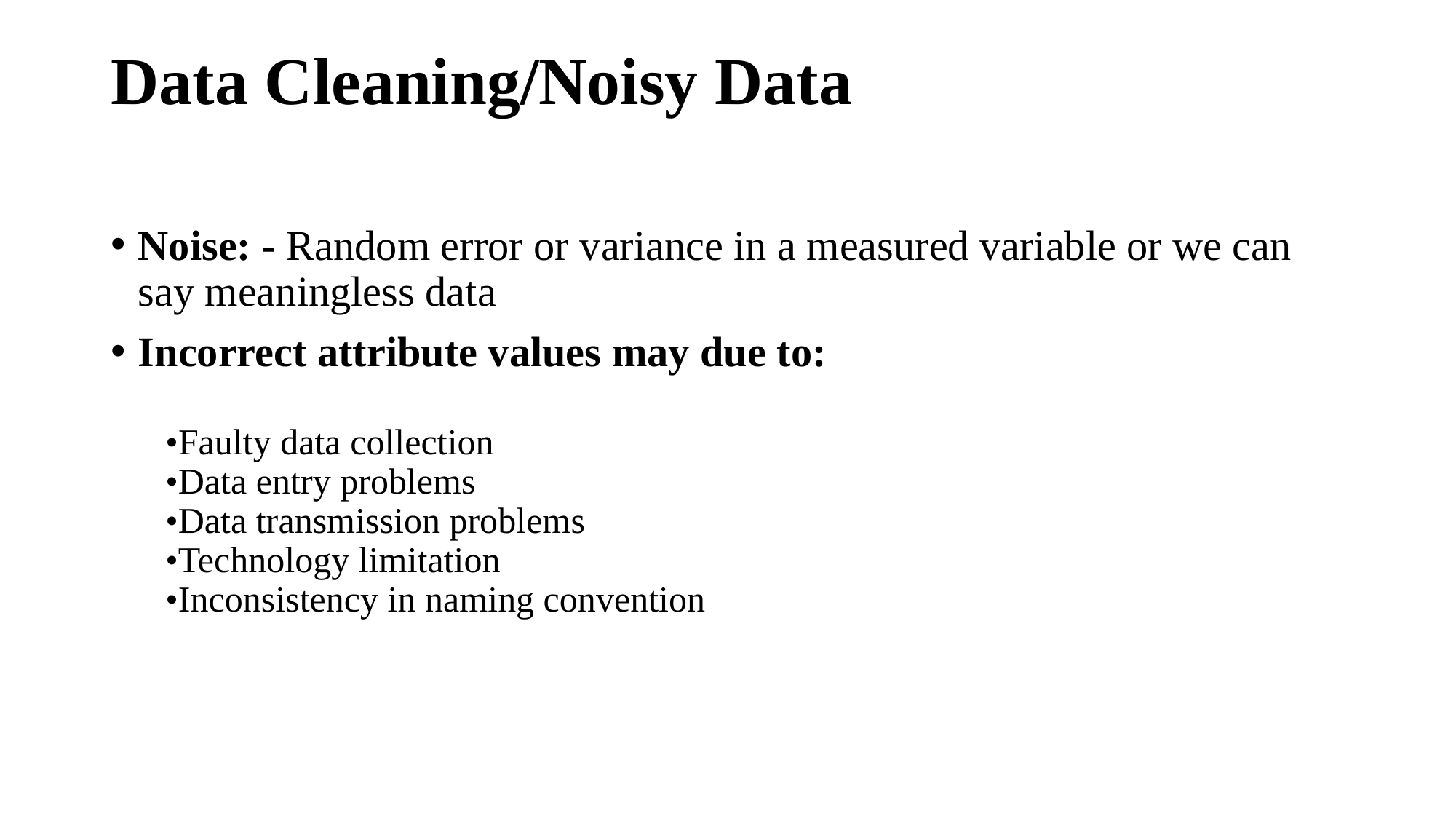

# Data Cleaning/Noisy Data
Noise: - Random error or variance in a measured variable or we can say meaningless data
Incorrect attribute values may due to:
•Faulty data collection
•Data entry problems
•Data transmission problems
•Technology limitation
•Inconsistency in naming convention